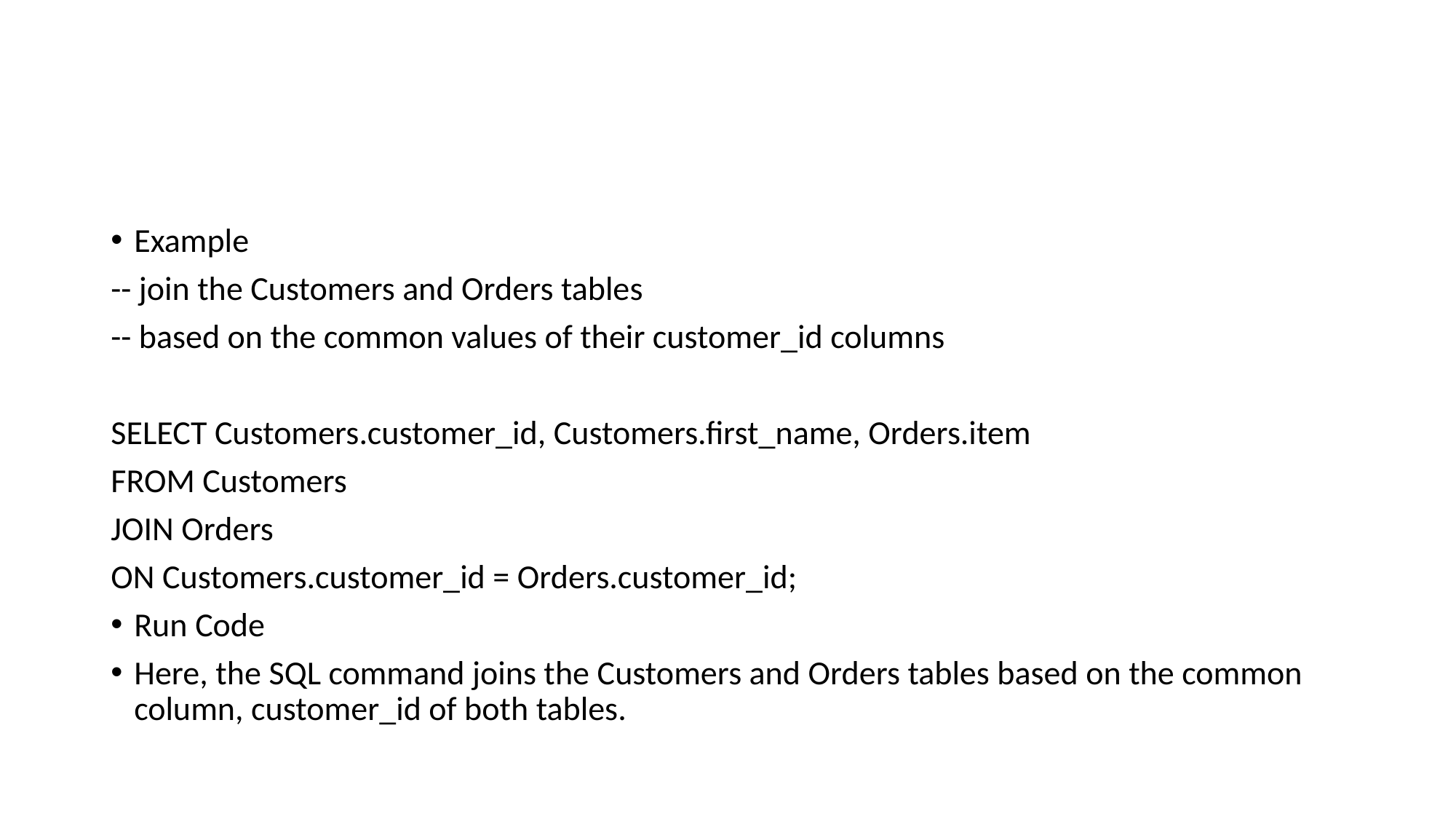

#
Example
-- join the Customers and Orders tables
-- based on the common values of their customer_id columns

SELECT Customers.customer_id, Customers.first_name, Orders.item
FROM Customers
JOIN Orders
ON Customers.customer_id = Orders.customer_id;
Run Code
Here, the SQL command joins the Customers and Orders tables based on the common column, customer_id of both tables.